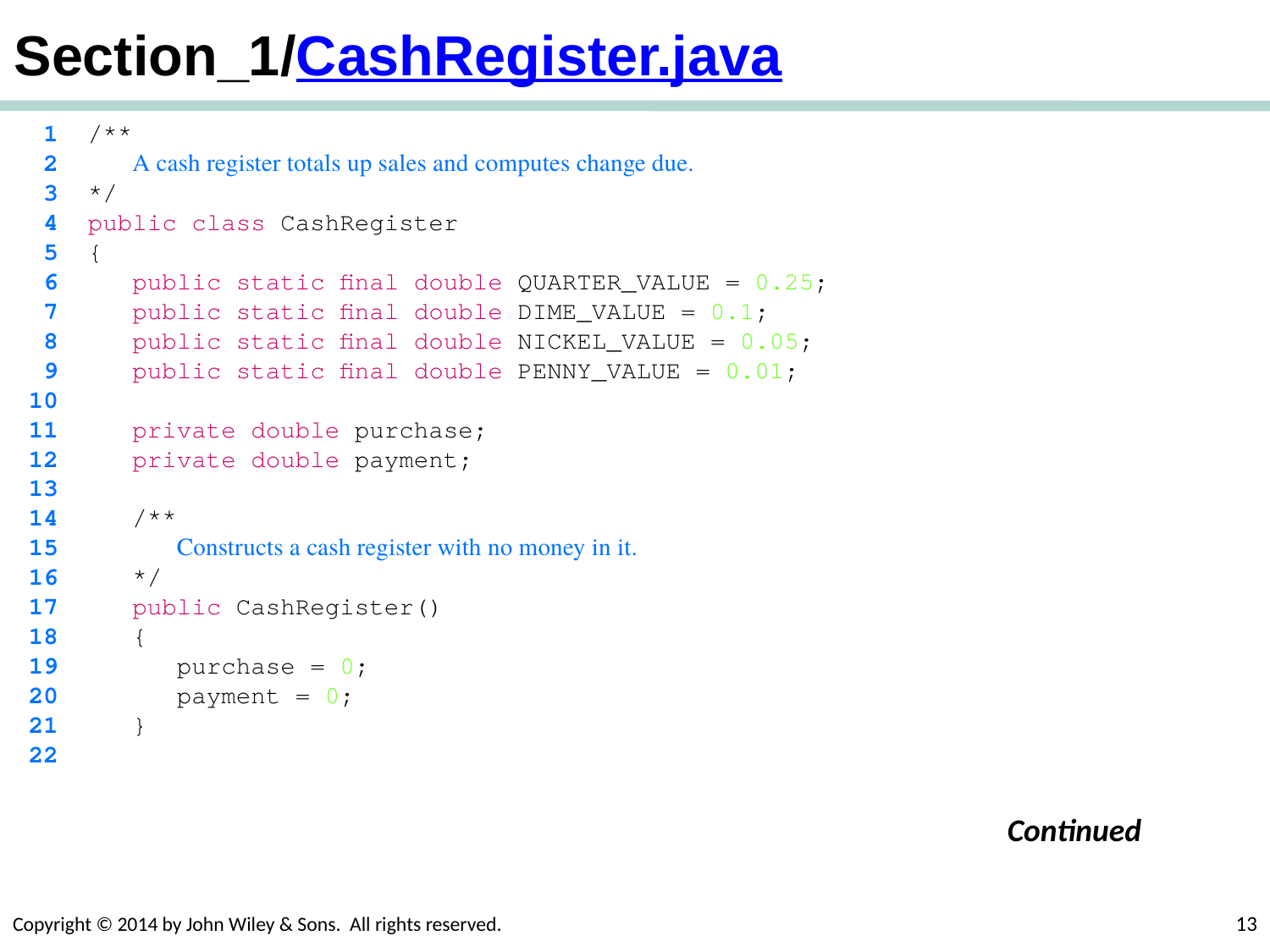

# Section_1/CashRegister.java
  1  /**
  2     A cash register totals up sales and computes change due.
  3  */
  4  public class CashRegister
  5  {
  6     public static final double QUARTER_VALUE = 0.25;
  7     public static final double DIME_VALUE = 0.1;
  8     public static final double NICKEL_VALUE = 0.05;
  9     public static final double PENNY_VALUE = 0.01;
 10
 11     private double purchase;
 12     private double payment;
 13
 14     /**
 15        Constructs a cash register with no money in it.
 16     */
 17     public CashRegister()
 18     {
 19        purchase = 0;
 20        payment = 0;
 21     }
 22
Continued